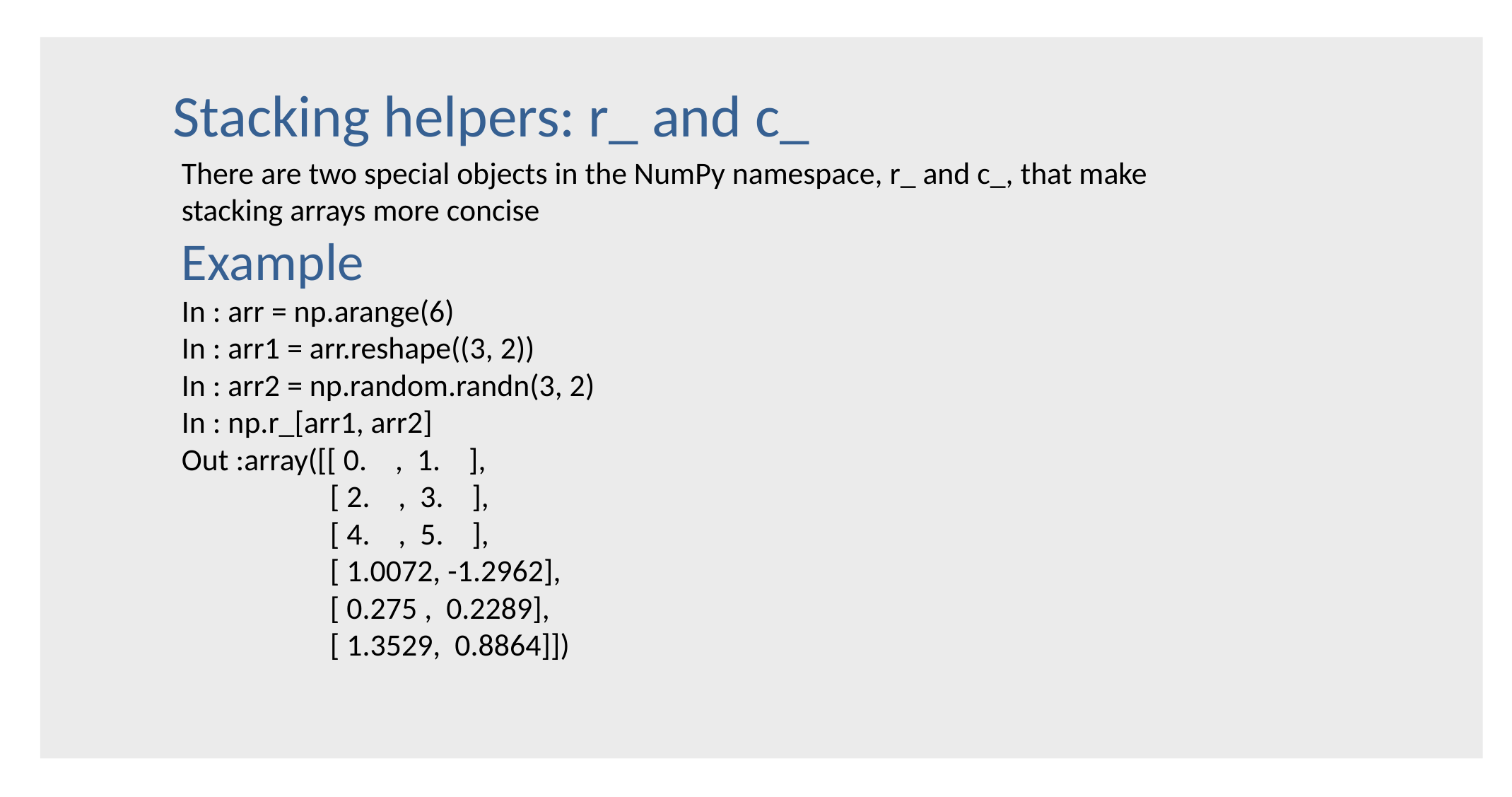

Stacking helpers: r_ and c_

There are two special objects in the NumPy namespace, r_ and c_, that make stacking arrays more concise
Example
In : arr = np.arange(6)
In : arr1 = arr.reshape((3, 2))
In : arr2 = np.random.randn(3, 2)
In : np.r_[arr1, arr2]
Out :array([[ 0.    ,  1.    ],
                     [ 2.    ,  3.    ],
                     [ 4.    ,  5.    ],
                     [ 1.0072, -1.2962],
                     [ 0.275 ,  0.2289],
                     [ 1.3529,  0.8864]])